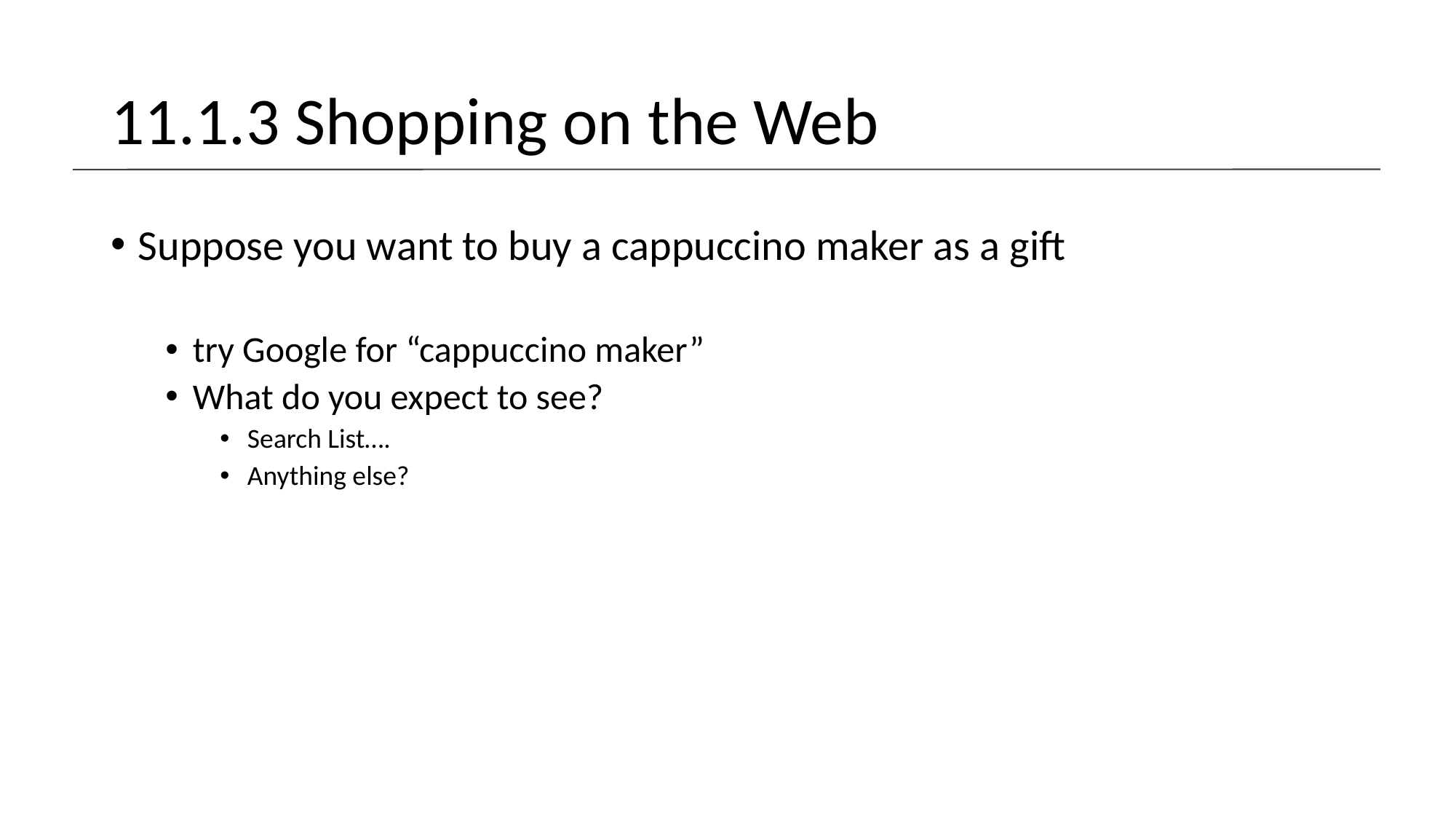

# 11.1.3 Shopping on the Web
Suppose you want to buy a cappuccino maker as a gift

try Google for “cappuccino maker”
What do you expect to see?
Search List….
Anything else?